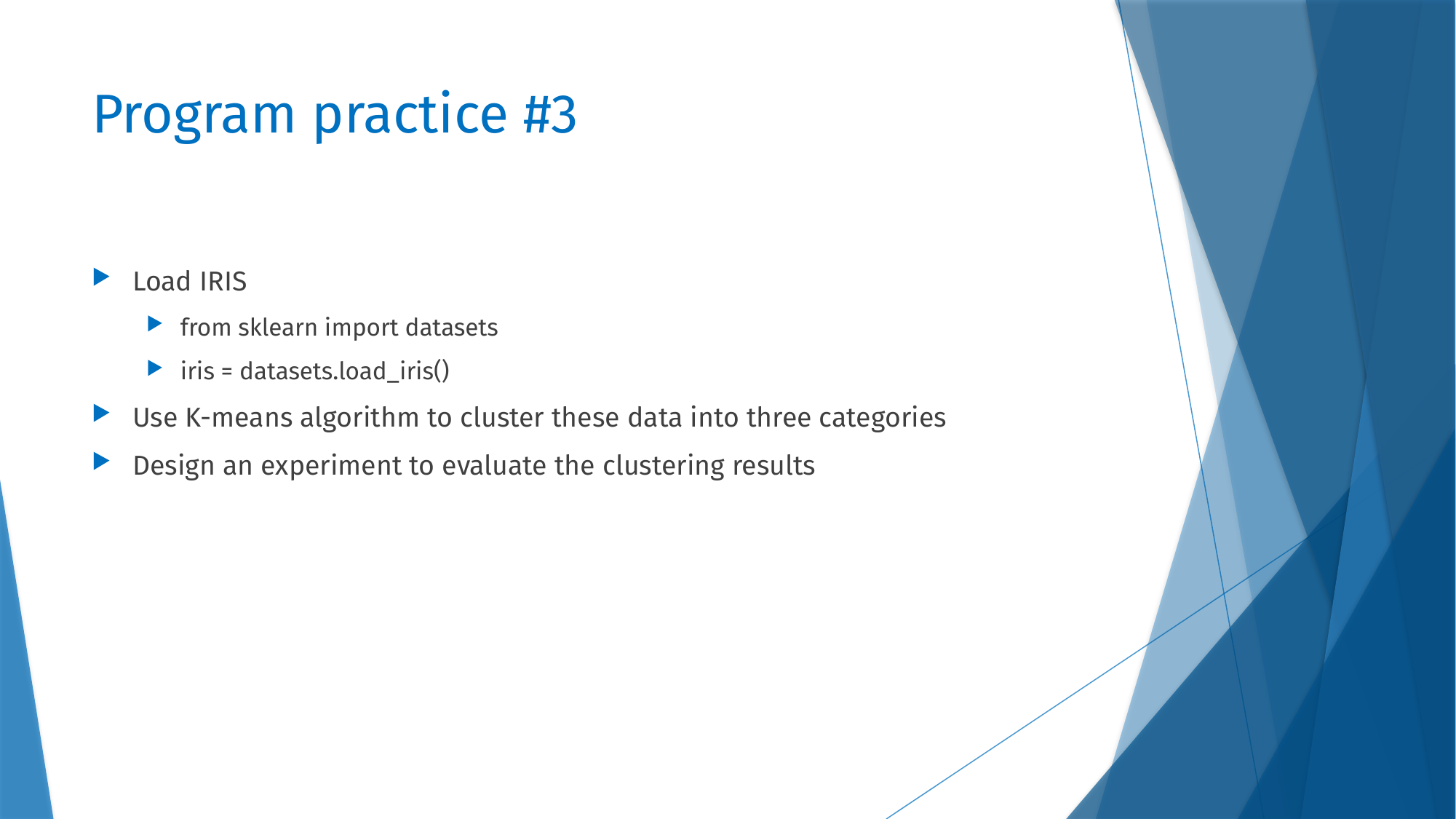

# Program practice #3
Load IRIS
from sklearn import datasets
iris = datasets.load_iris()
Use K-means algorithm to cluster these data into three categories
Design an experiment to evaluate the clustering results